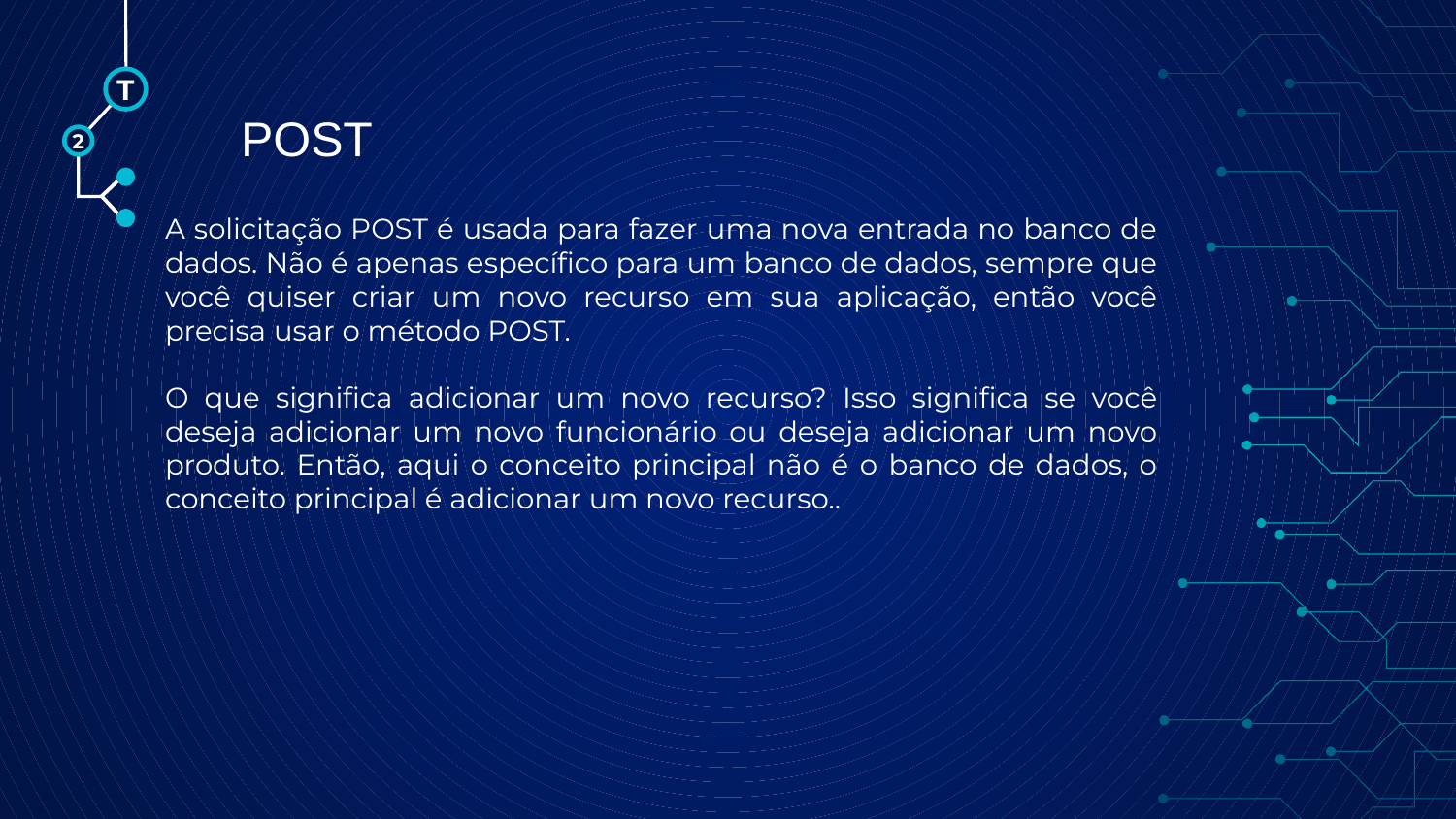

T
# POST
2

A solicitação POST é usada para fazer uma nova entrada no banco de dados. Não é apenas específico para um banco de dados, sempre que você quiser criar um novo recurso em sua aplicação, então você precisa usar o método POST.
O que significa adicionar um novo recurso? Isso significa se você deseja adicionar um novo funcionário ou deseja adicionar um novo produto. Então, aqui o conceito principal não é o banco de dados, o conceito principal é adicionar um novo recurso..